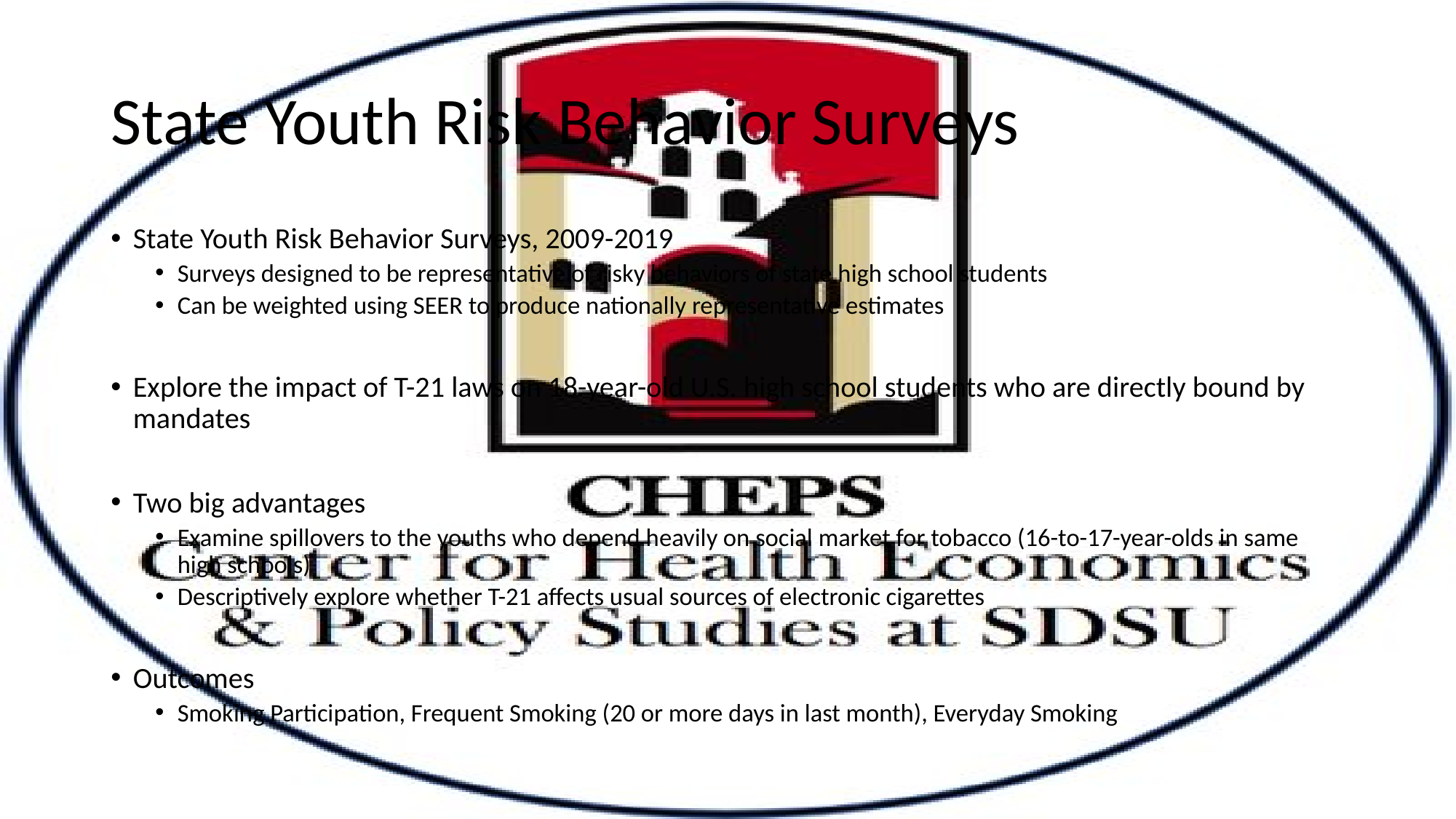

# State Youth Risk Behavior Surveys
State Youth Risk Behavior Surveys, 2009-2019
Surveys designed to be representative of risky behaviors of state high school students
Can be weighted using SEER to produce nationally representative estimates

Explore the impact of T-21 laws on 18-year-old U.S. high school students who are directly bound by mandates

Two big advantages
Examine spillovers to the youths who depend heavily on social market for tobacco (16-to-17-year-olds in same high schools)
Descriptively explore whether T-21 affects usual sources of electronic cigarettes

Outcomes
Smoking Participation, Frequent Smoking (20 or more days in last month), Everyday Smoking